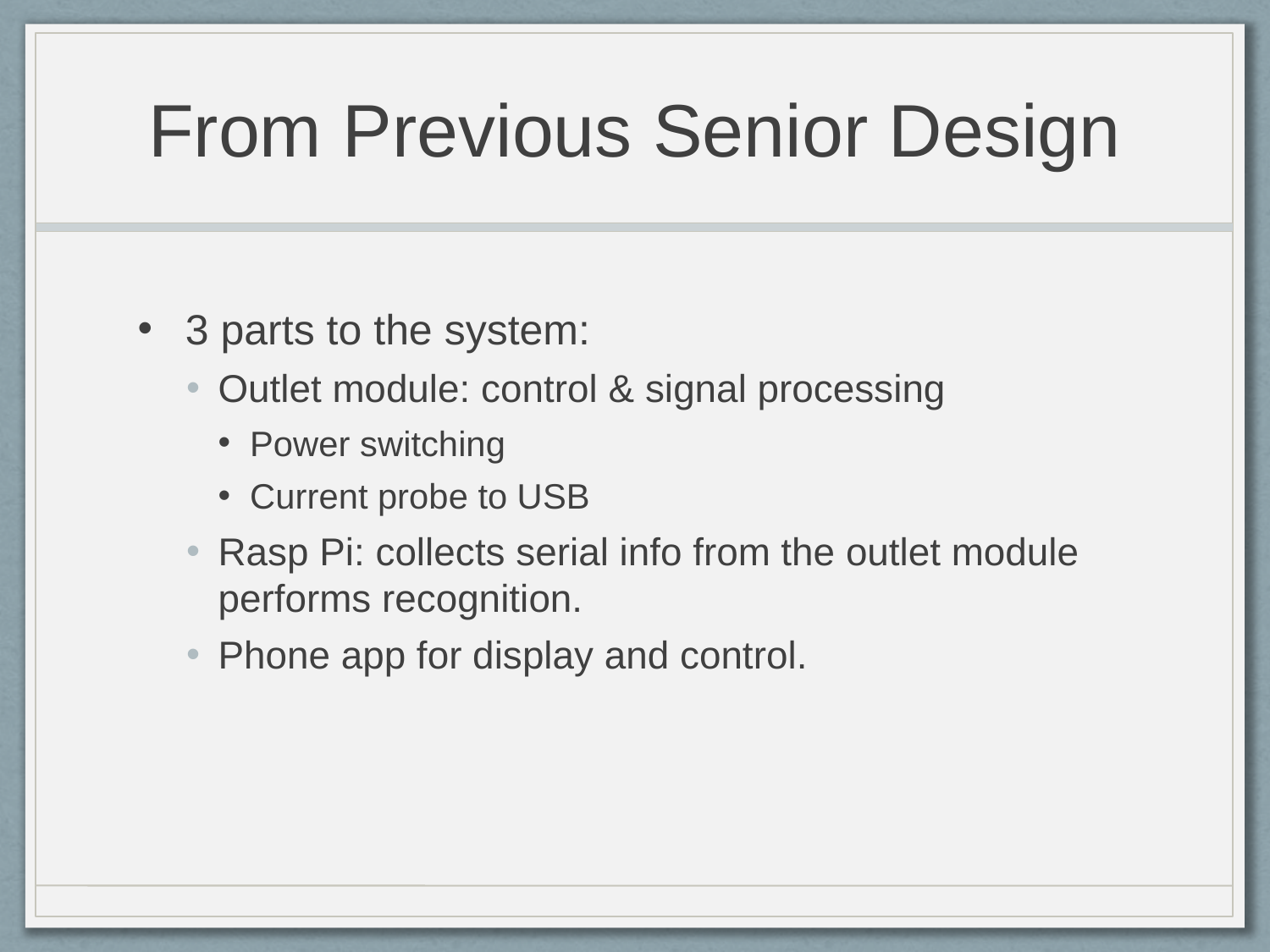

# From Previous Senior Design
3 parts to the system:
Outlet module: control & signal processing
Power switching
Current probe to USB
Rasp Pi: collects serial info from the outlet module performs recognition.
Phone app for display and control.